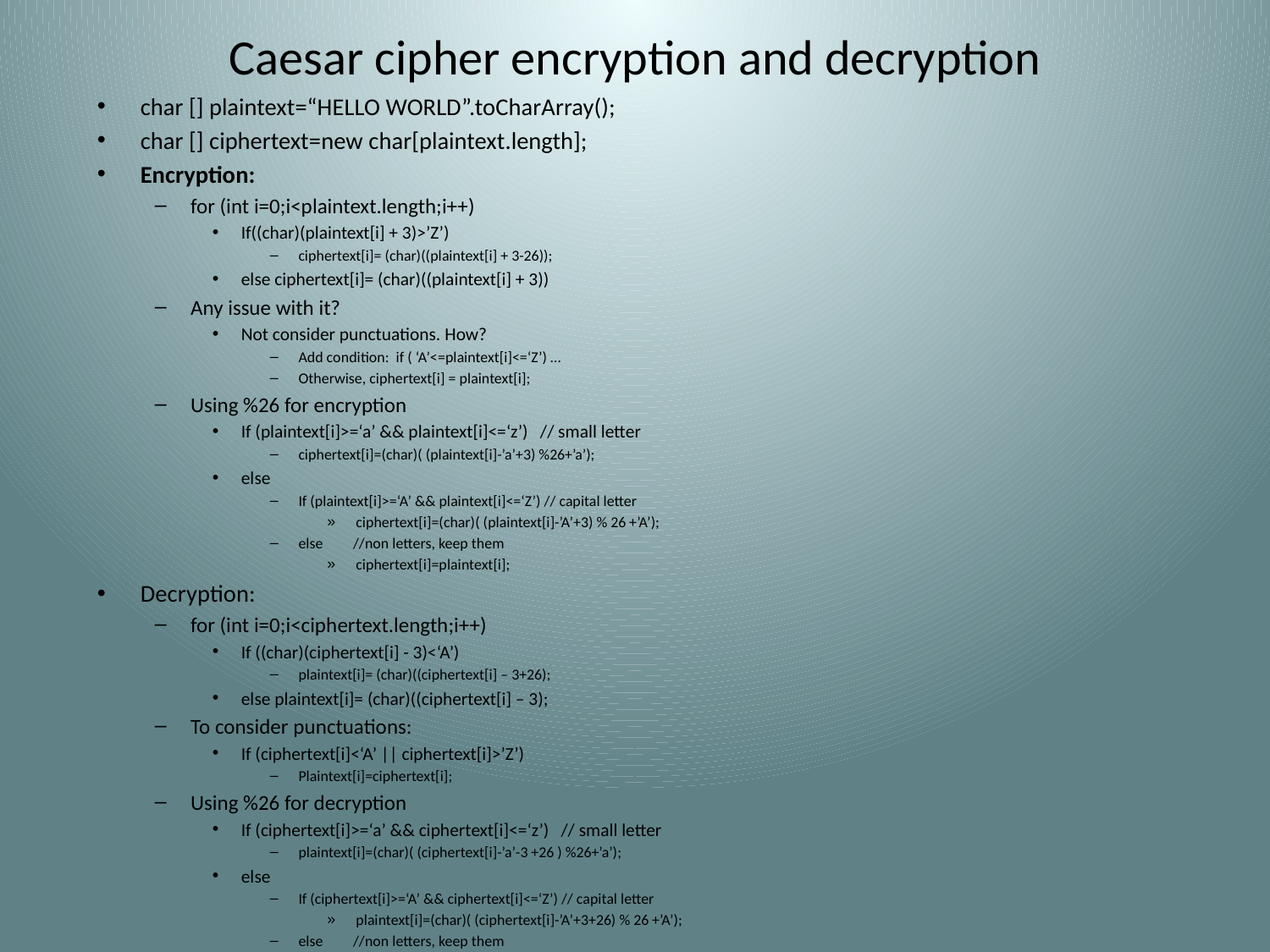

# Caesar cipher encryption and decryption
char [] plaintext=“HELLO WORLD”.toCharArray();
char [] ciphertext=new char[plaintext.length];
Encryption:
for (int i=0;i<plaintext.length;i++)
If((char)(plaintext[i] + 3)>’Z’)
ciphertext[i]= (char)((plaintext[i] + 3-26));
else ciphertext[i]= (char)((plaintext[i] + 3))
Any issue with it?
Not consider punctuations. How?
Add condition:  if ( ‘A’<=plaintext[i]<=‘Z’) …
Otherwise, ciphertext[i] = plaintext[i];
Using %26 for encryption
If (plaintext[i]>=‘a’ && plaintext[i]<=‘z’)   // small letter
ciphertext[i]=(char)( (plaintext[i]-’a’+3) %26+’a’);
else
If (plaintext[i]>=‘A’ && plaintext[i]<=‘Z’) // capital letter
ciphertext[i]=(char)( (plaintext[i]-’A’+3) % 26 +’A’);
else	//non letters, keep them
ciphertext[i]=plaintext[i];
Decryption:
for (int i=0;i<ciphertext.length;i++)
If ((char)(ciphertext[i] - 3)<‘A’)
plaintext[i]= (char)((ciphertext[i] – 3+26);
else plaintext[i]= (char)((ciphertext[i] – 3);
To consider punctuations:
If (ciphertext[i]<‘A’ || ciphertext[i]>’Z’)
Plaintext[i]=ciphertext[i];
Using %26 for decryption
If (ciphertext[i]>=‘a’ && ciphertext[i]<=‘z’)   // small letter
plaintext[i]=(char)( (ciphertext[i]-’a’-3 +26 ) %26+’a’);
else
If (ciphertext[i]>=‘A’ && ciphertext[i]<=‘Z’) // capital letter
plaintext[i]=(char)( (ciphertext[i]-’A’+3+26) % 26 +’A’);
else	//non letters, keep them
plaintext[i]=ciphertext[i];